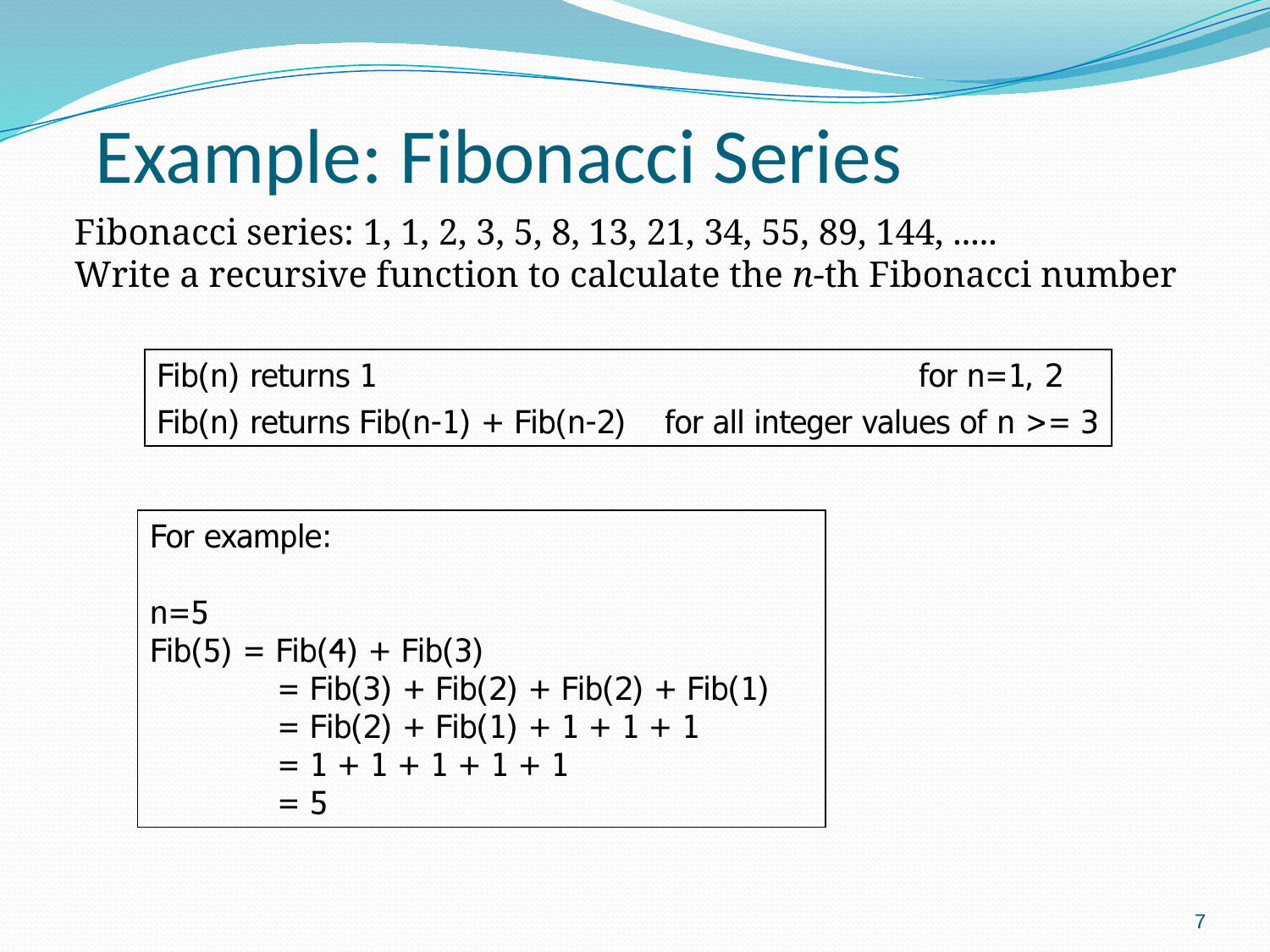

# Example: Fibonacci Series
Fibonacci series: 1, 1, 2, 3, 5, 8, 13, 21, 34, 55, 89, 144, .....
Write a recursive function to calculate the n-th Fibonacci number
Fib(n) returns 1					for n=1, 2
Fib(n) returns Fib(n-1) + Fib(n-2) 	for all integer values of n >= 3
For example:

n=5
Fib(5) = Fib(4) + Fib(3)
	= Fib(3) + Fib(2) + Fib(2) + Fib(1)
	= Fib(2) + Fib(1) + 1 + 1 + 1
	= 1 + 1 + 1 + 1 + 1
	= 5
7